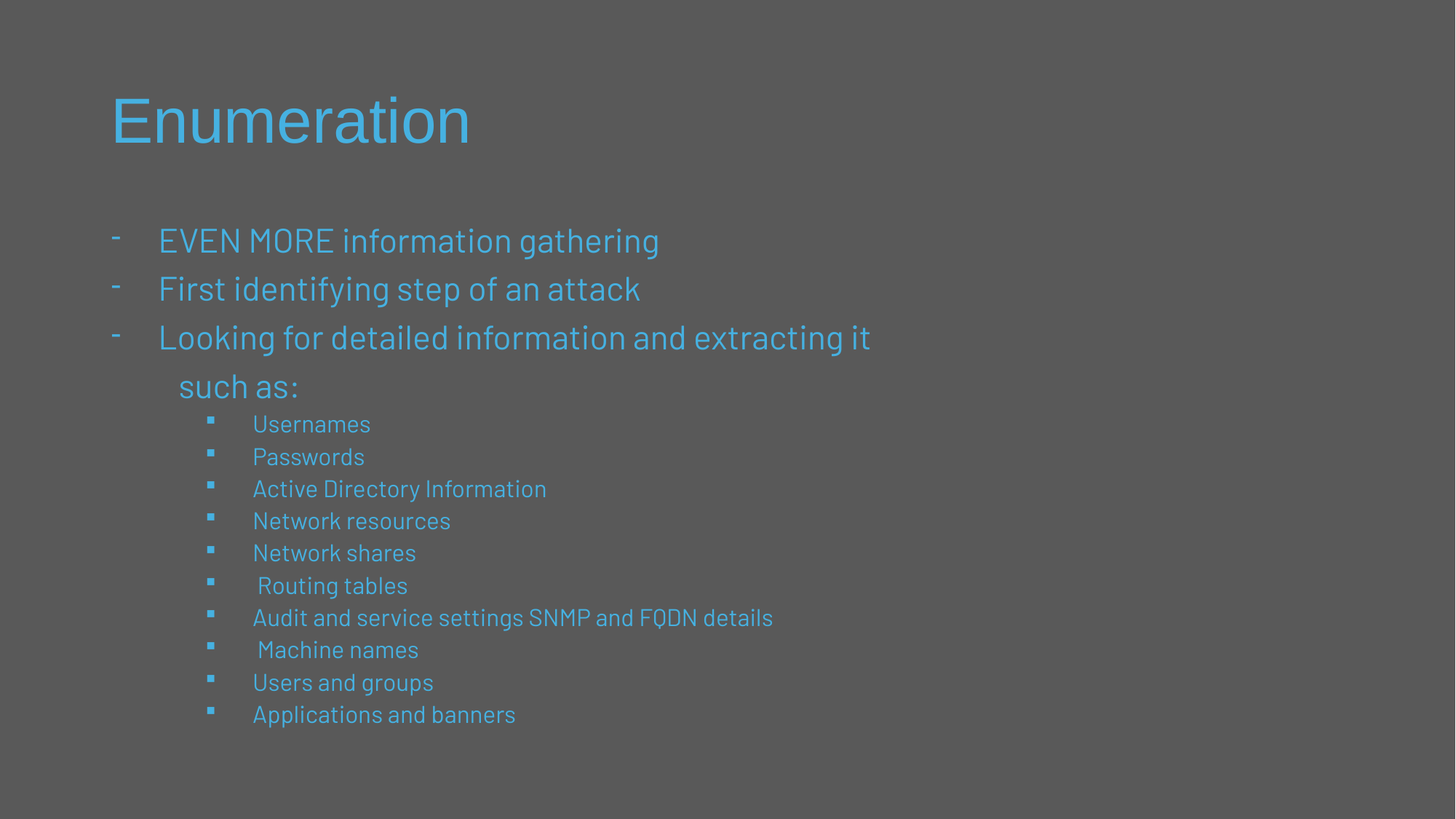

# Enumeration
EVEN MORE information gathering
First identifying step of an attack
Looking for detailed information and extracting it
  such as:
Usernames
Passwords
Active Directory Information
Network resources
Network shares
 Routing tables
Audit and service settings SNMP and FQDN details
 Machine names
Users and groups
Applications and banners